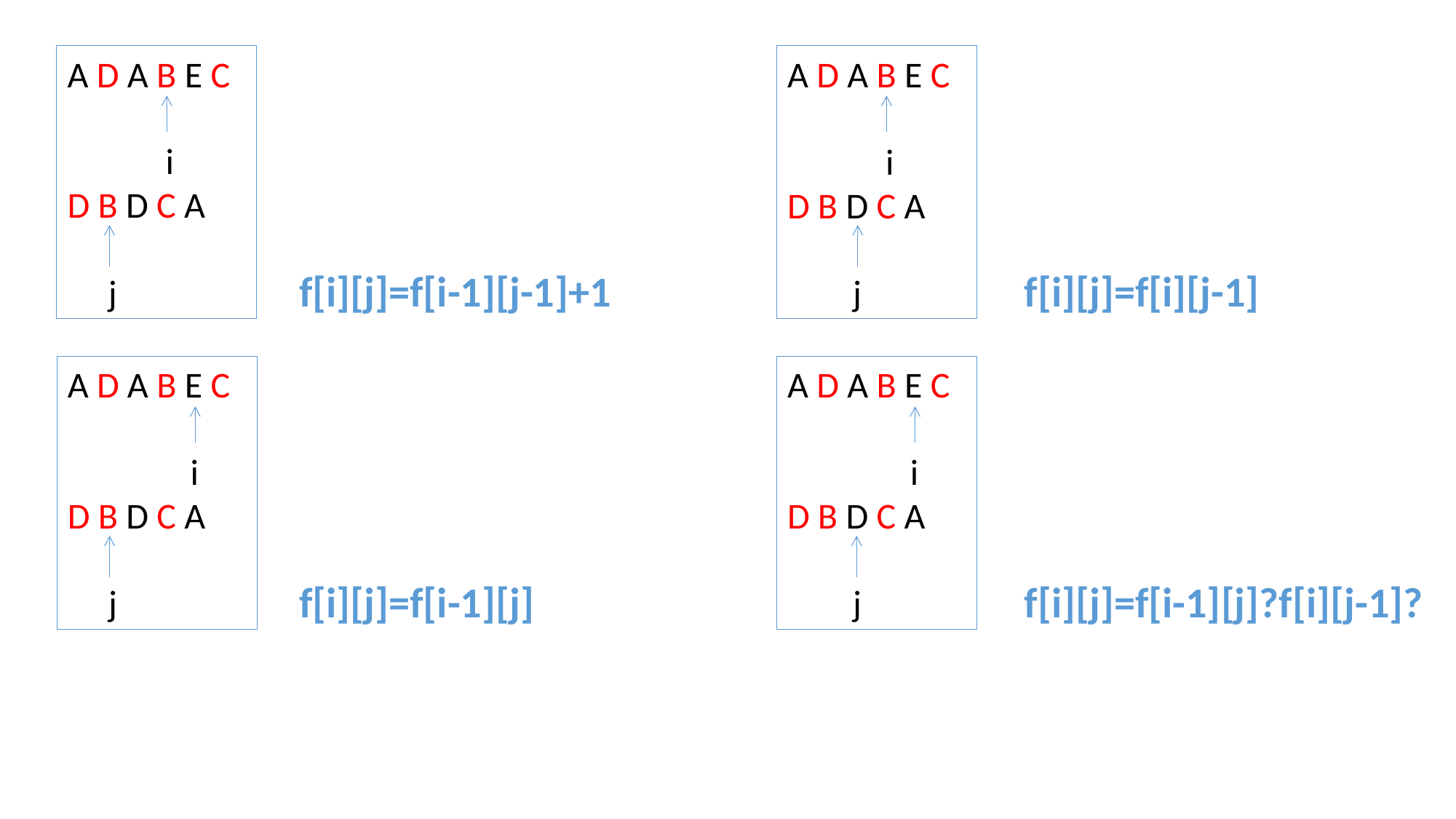

A D A B E C

            i
D B D C A

     j
A D A B E C

            i
D B D C A

        j
f[i][j]=f[i-1][j-1]+1
f[i][j]=f[i][j-1]
A D A B E C

               i
D B D C A

     j
A D A B E C

               i
D B D C A

        j
f[i][j]=f[i-1][j]
f[i][j]=f[i-1][j]?f[i][j-1]?